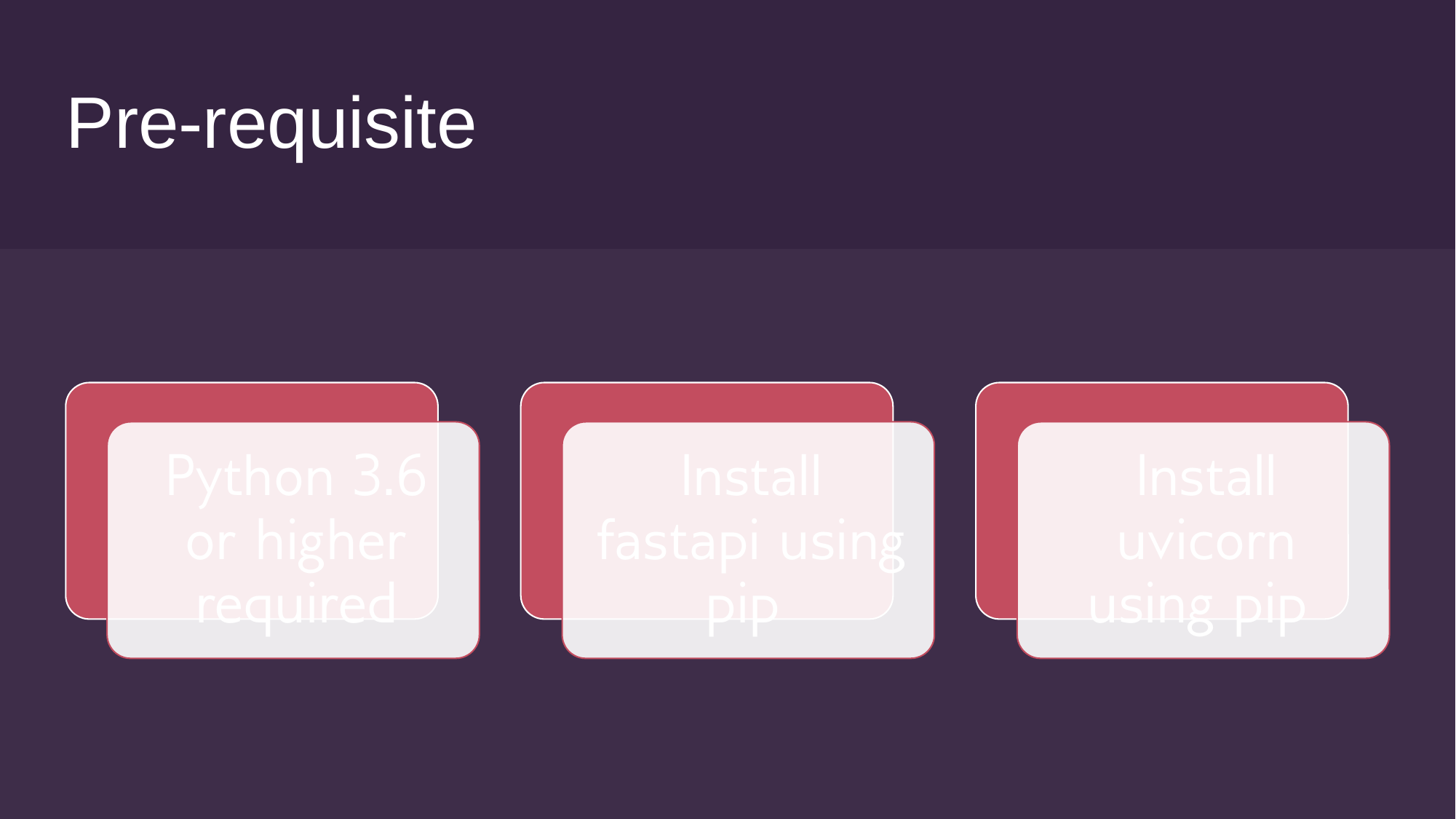

# Pre-requisite

Python 3.6 or higher required
Install fastapi using pip
Install uvicorn using pip